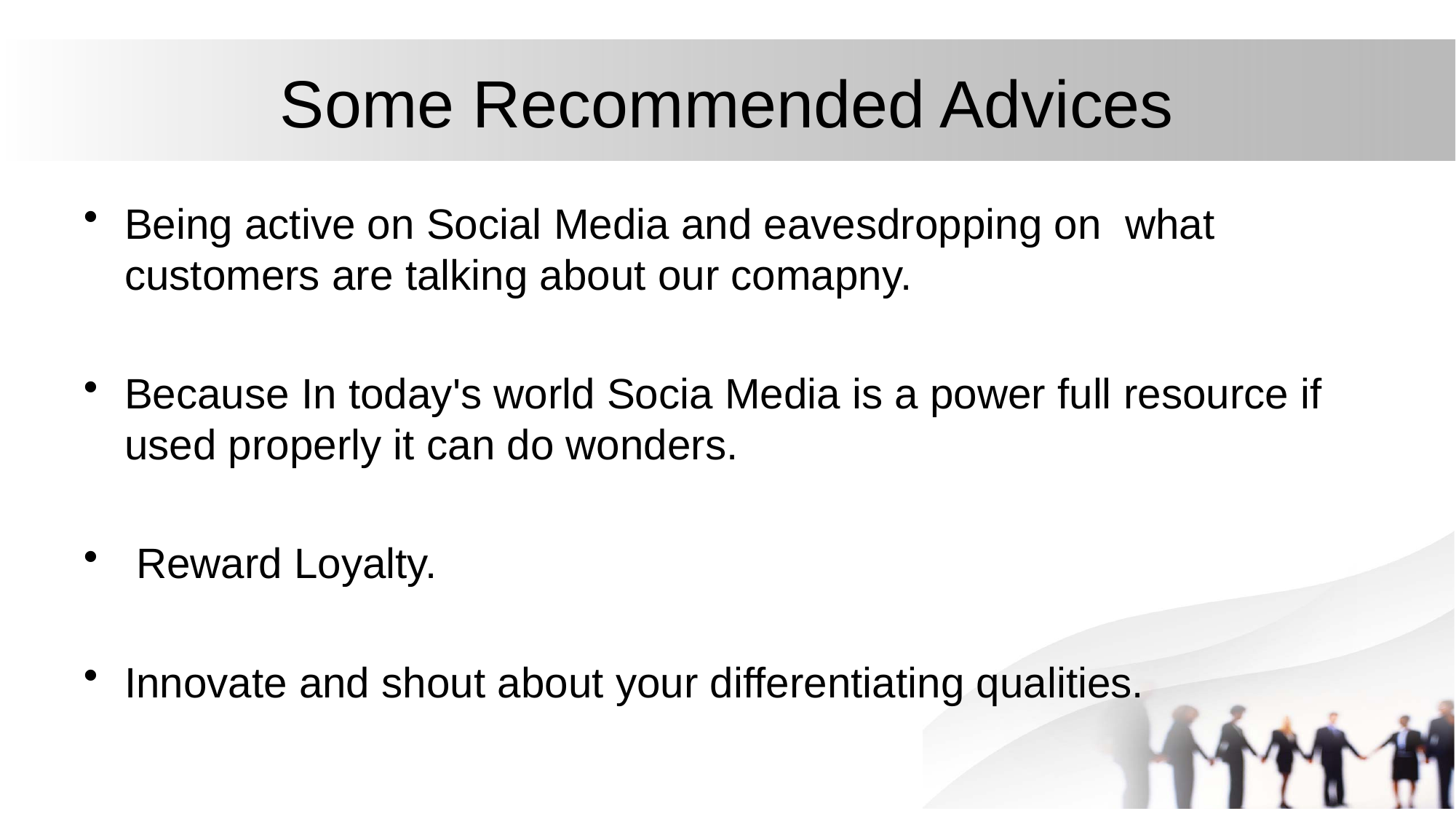

# Some Recommended Advices
Being active on Social Media and eavesdropping on  what customers are talking about our comapny.

Because In today's world Socia Media is a power full resource if used properly it can do wonders.

 Reward Loyalty.

Innovate and shout about your differentiating qualities.